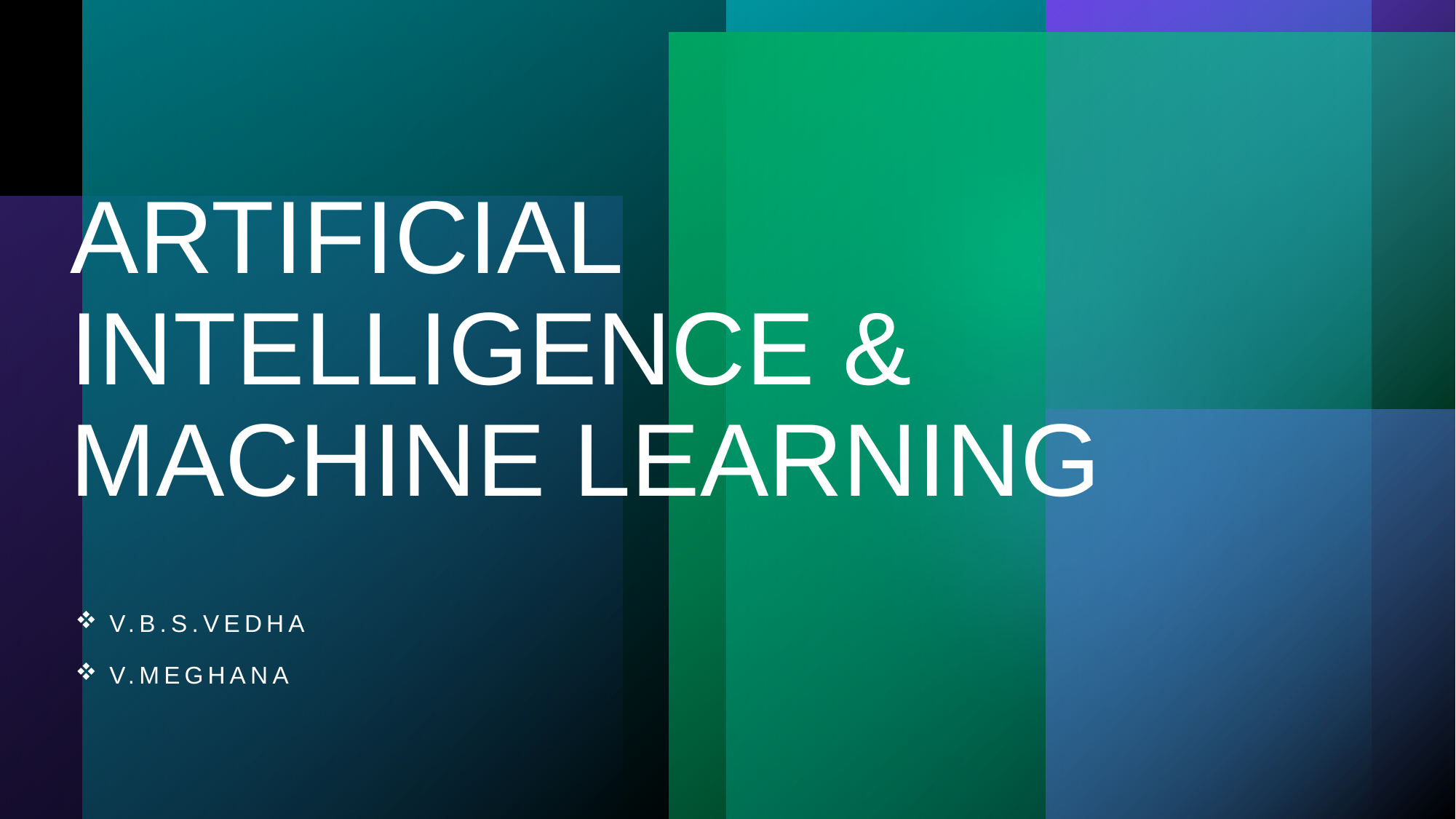

# ARTIFICIAL INTELLIGENCE & MACHINE LEARNING
V.B.S.VEDHA
V.MEGHANA